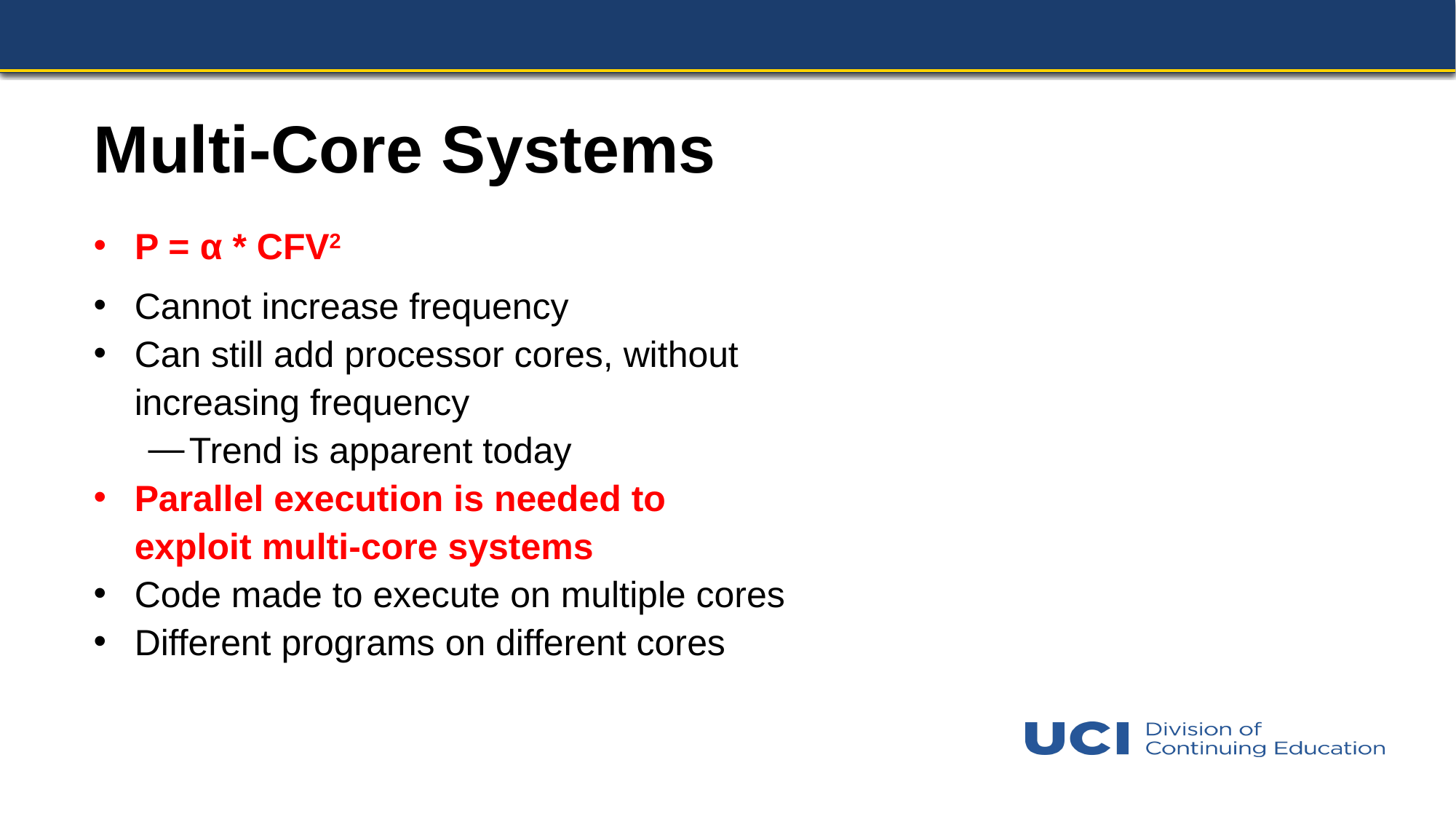

# Multi-Core Systems
P = α * CFV2
Cannot increase frequency
Can still add processor cores, without increasing frequency
Trend is apparent today
Parallel execution is needed to exploit multi-core systems
Code made to execute on multiple cores
Different programs on different cores